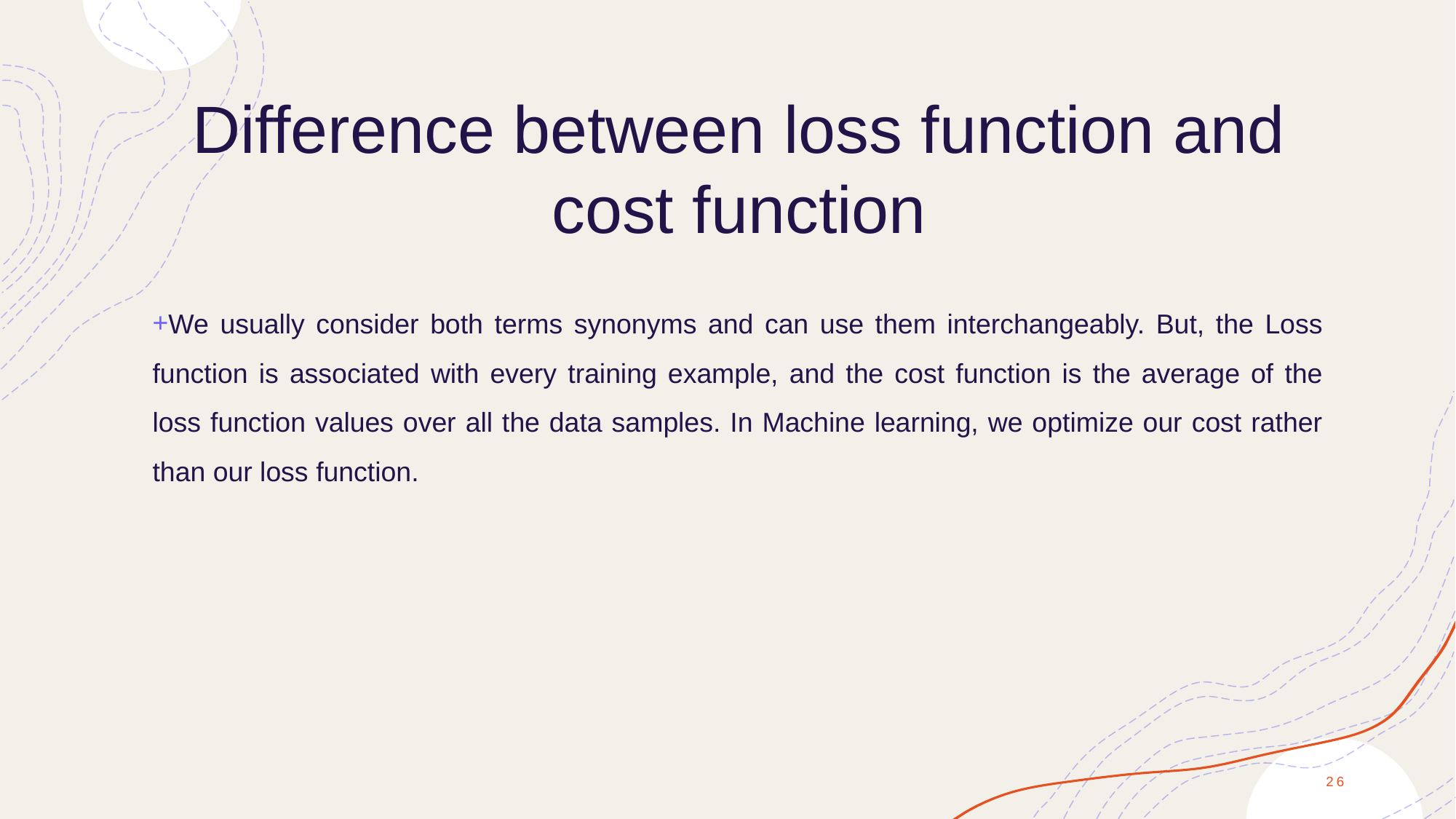

# Difference between loss function and cost function
We usually consider both terms synonyms and can use them interchangeably. But, the Loss function is associated with every training example, and the cost function is the average of the loss function values over all the data samples. In Machine learning, we optimize our cost rather than our loss function.

26